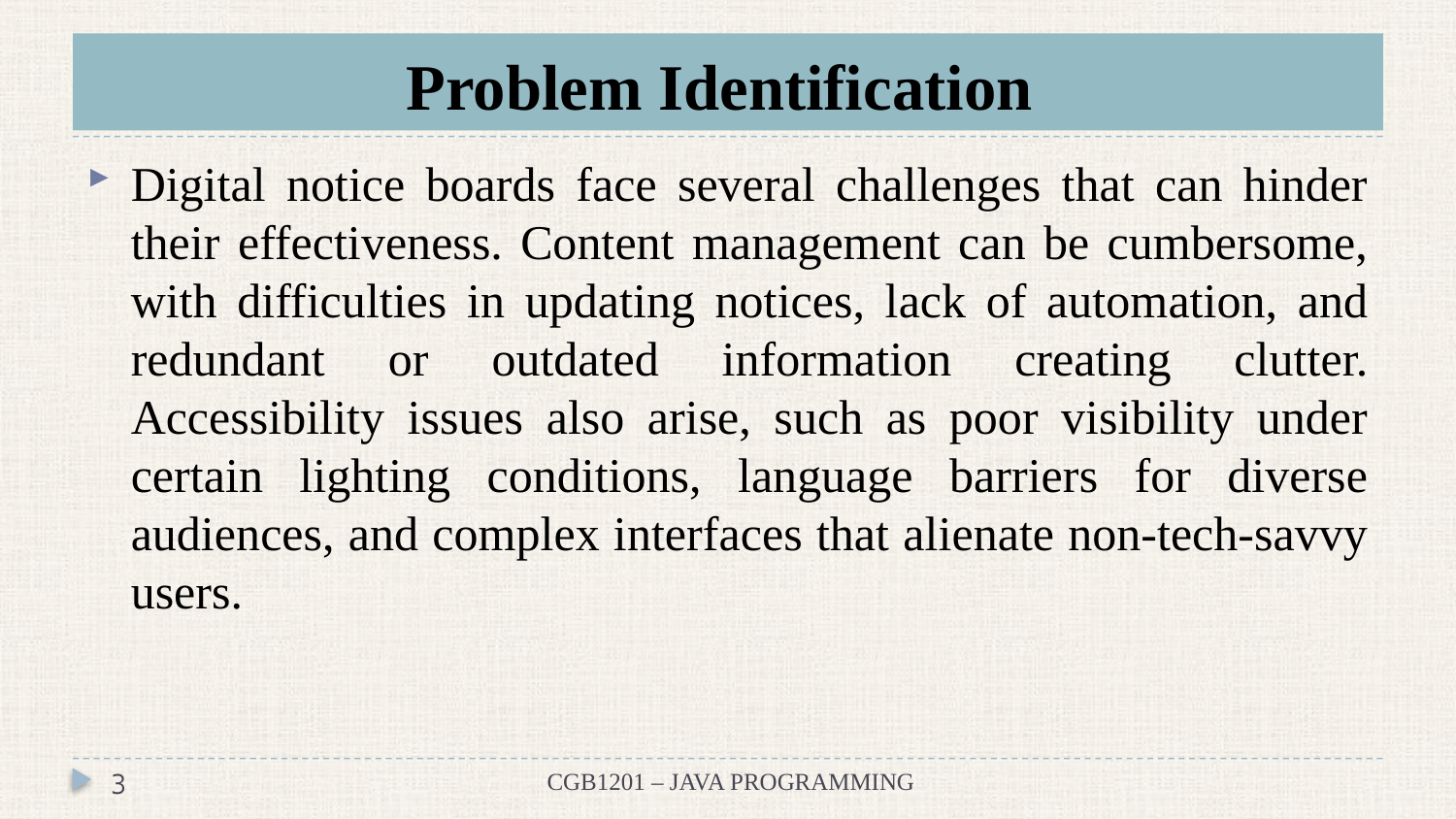

# Problem Identification
Digital notice boards face several challenges that can hinder their effectiveness. Content management can be cumbersome, with difficulties in updating notices, lack of automation, and redundant or outdated information creating clutter. Accessibility issues also arise, such as poor visibility under certain lighting conditions, language barriers for diverse audiences, and complex interfaces that alienate non-tech-savvy users.
3
CGB1201 – JAVA PROGRAMMING